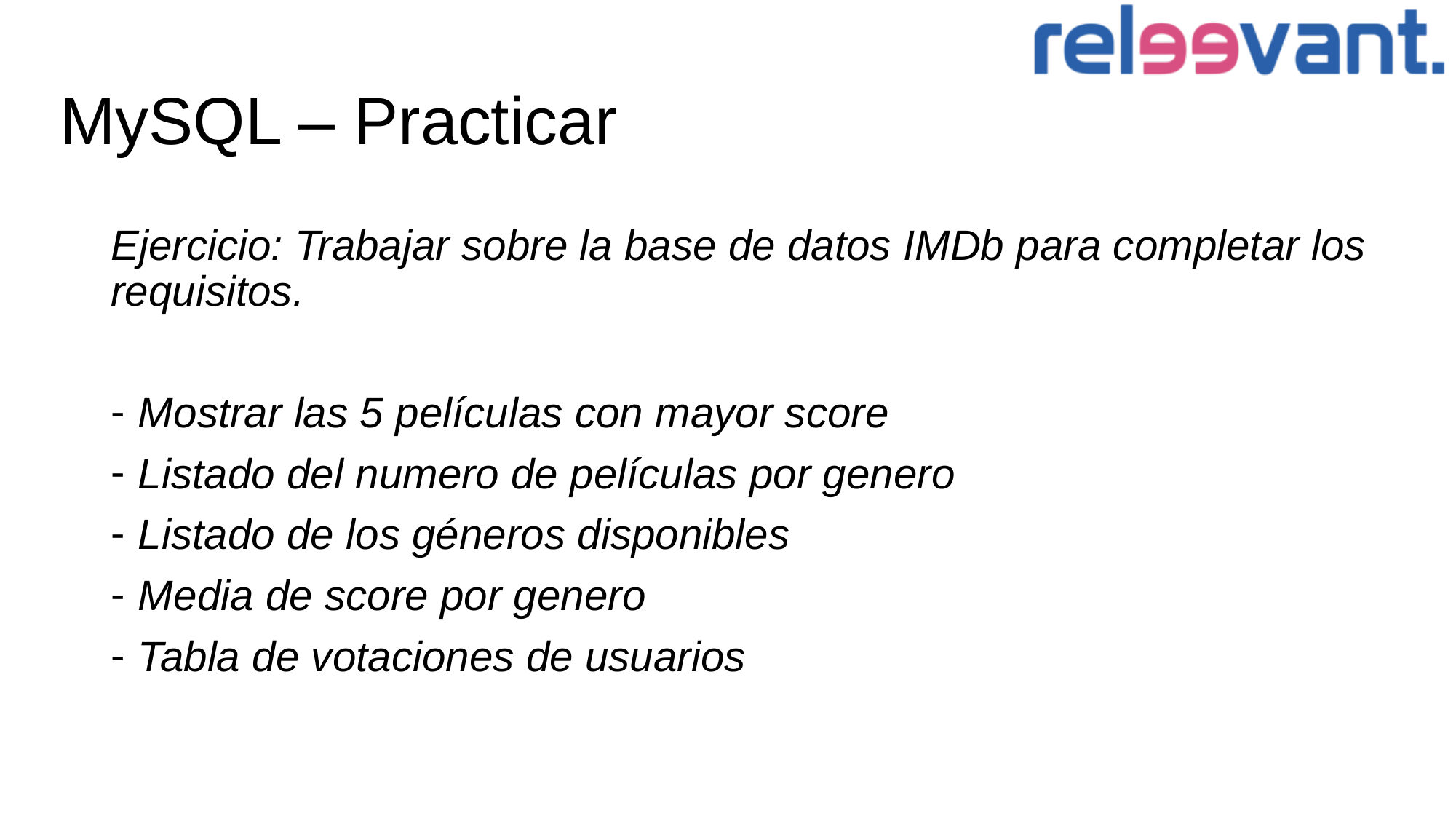

# MySQL – Practicar
Ejercicio: Trabajar sobre la base de datos IMDb para completar los requisitos.

Mostrar las 5 películas con mayor score
Listado del numero de películas por genero
Listado de los géneros disponibles
Media de score por genero
Tabla de votaciones de usuarios